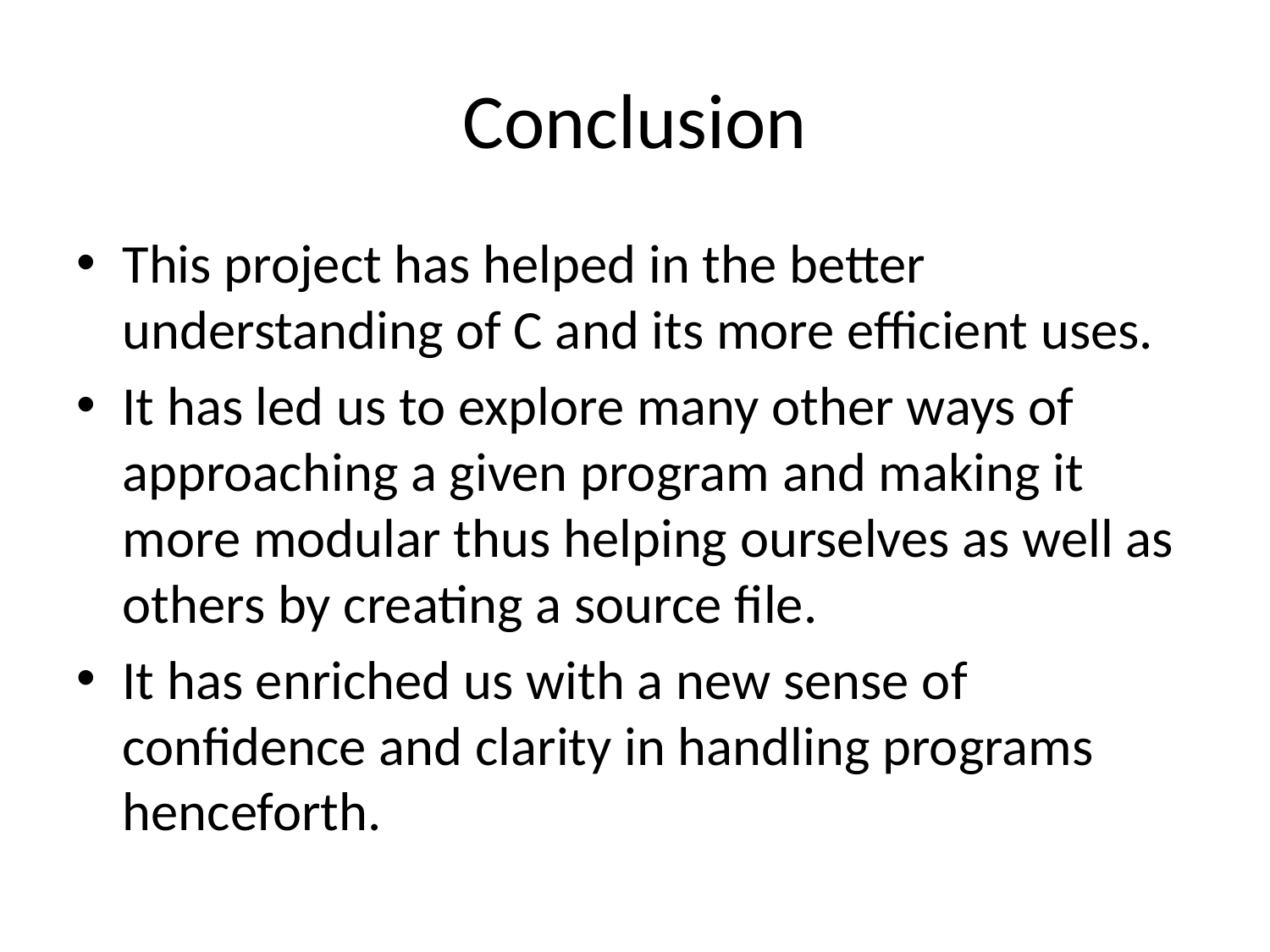

# Conclusion
This project has helped in the better understanding of C and its more efficient uses.
It has led us to explore many other ways of approaching a given program and making it more modular thus helping ourselves as well as others by creating a source file.
It has enriched us with a new sense of confidence and clarity in handling programs henceforth.